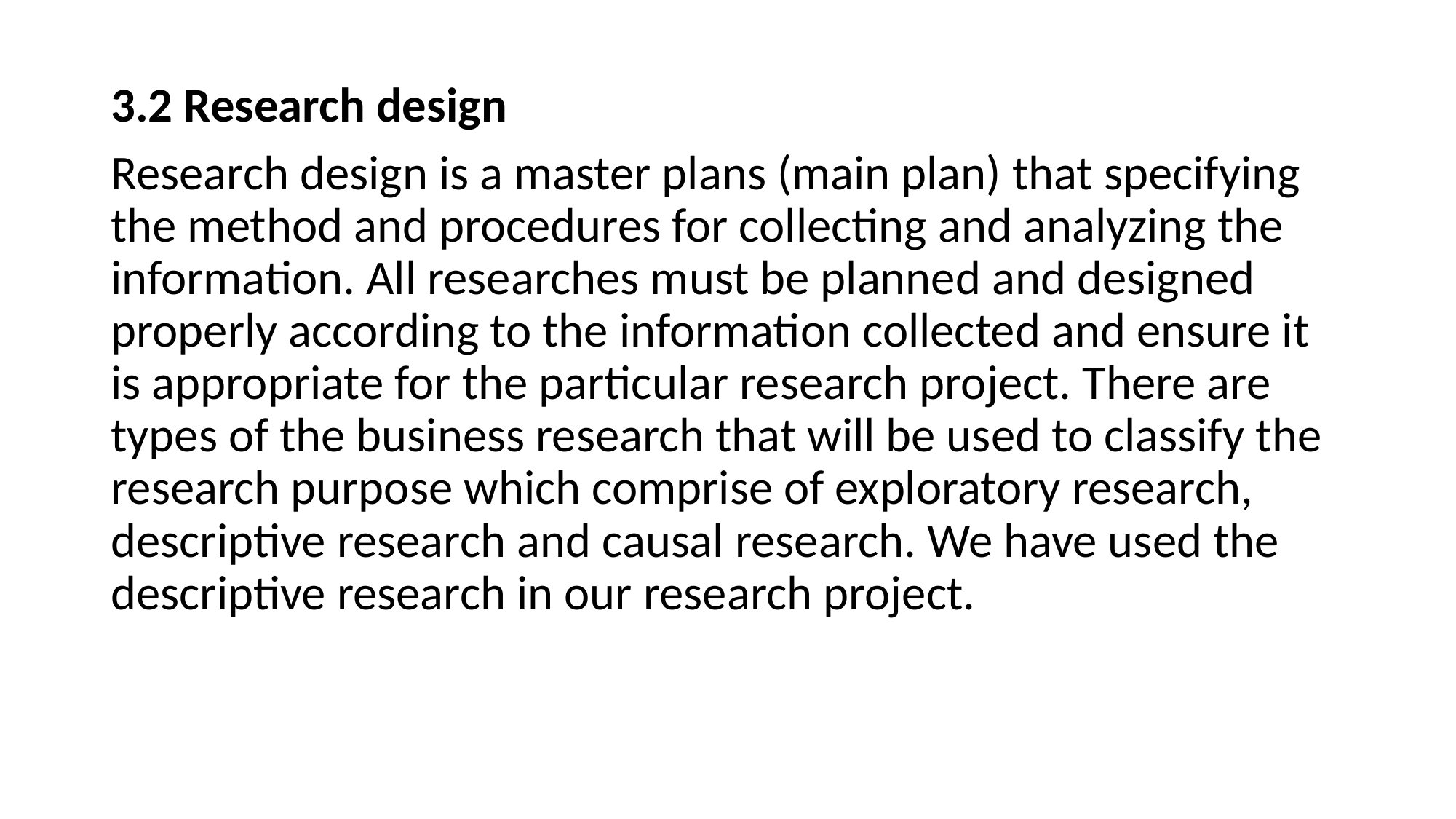

3.2 Research design
Research design is a master plans (main plan) that specifying the method and procedures for collecting and analyzing the information. All researches must be planned and designed properly according to the information collected and ensure it is appropriate for the particular research project. There are types of the business research that will be used to classify the research purpose which comprise of exploratory research, descriptive research and causal research. We have used the descriptive research in our research project.